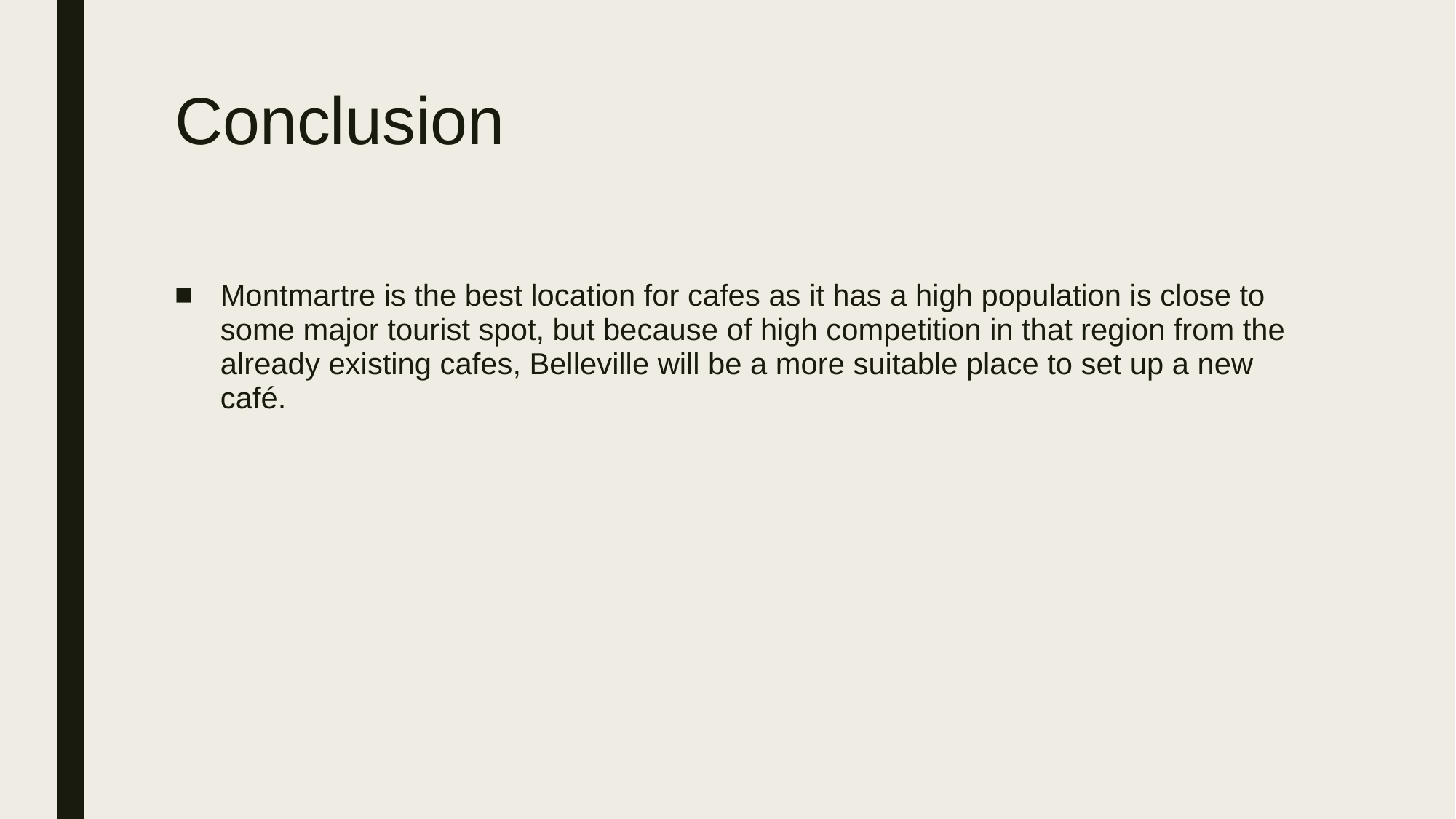

# Conclusion
Montmartre is the best location for cafes as it has a high population is close to some major tourist spot, but because of high competition in that region from the already existing cafes, Belleville will be a more suitable place to set up a new café.